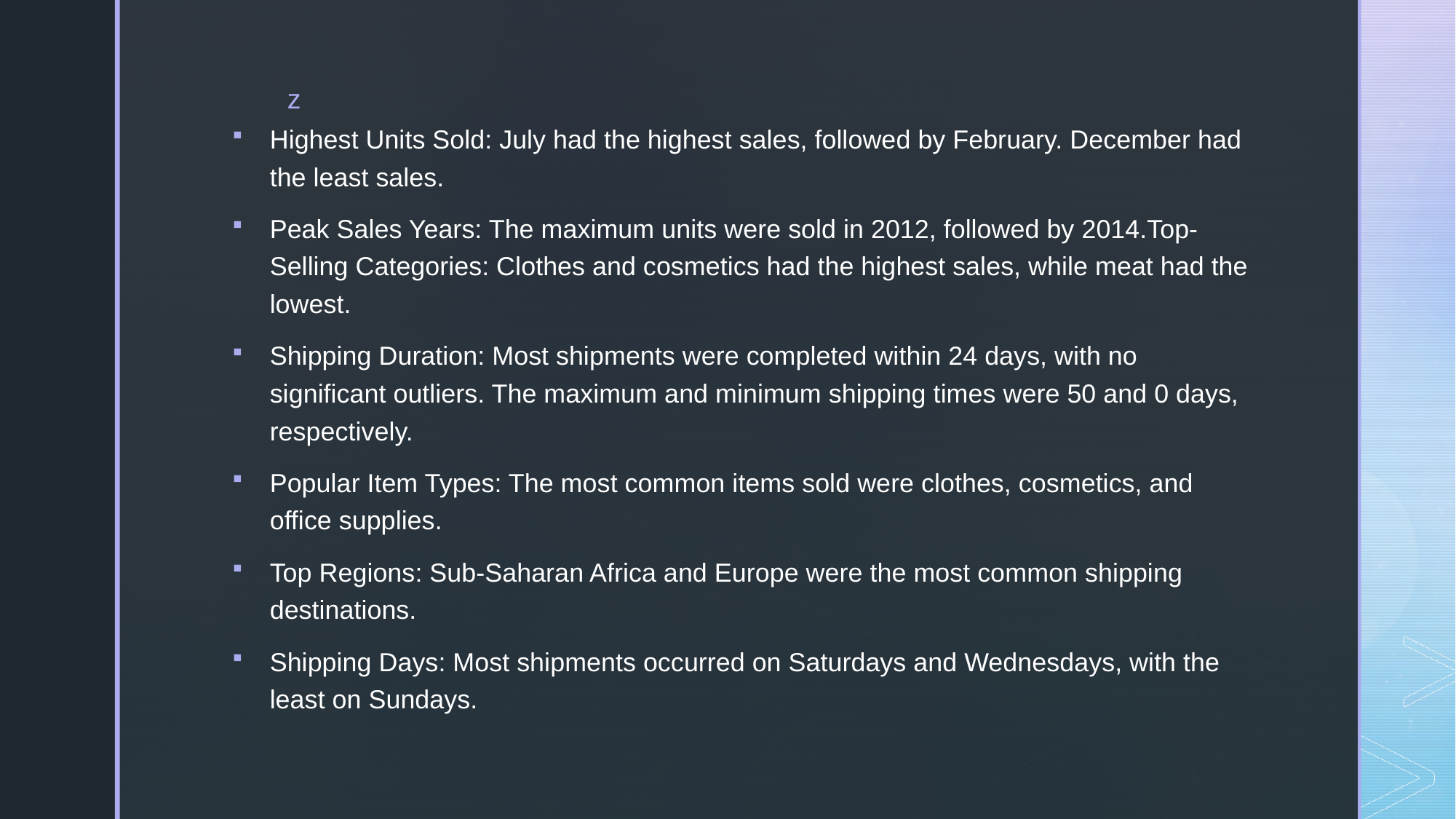

Highest Units Sold: July had the highest sales, followed by February. December had the least sales.
Peak Sales Years: The maximum units were sold in 2012, followed by 2014.Top-Selling Categories: Clothes and cosmetics had the highest sales, while meat had the lowest.
Shipping Duration: Most shipments were completed within 24 days, with no significant outliers. The maximum and minimum shipping times were 50 and 0 days, respectively.
Popular Item Types: The most common items sold were clothes, cosmetics, and office supplies.
Top Regions: Sub-Saharan Africa and Europe were the most common shipping destinations.
Shipping Days: Most shipments occurred on Saturdays and Wednesdays, with the least on Sundays.